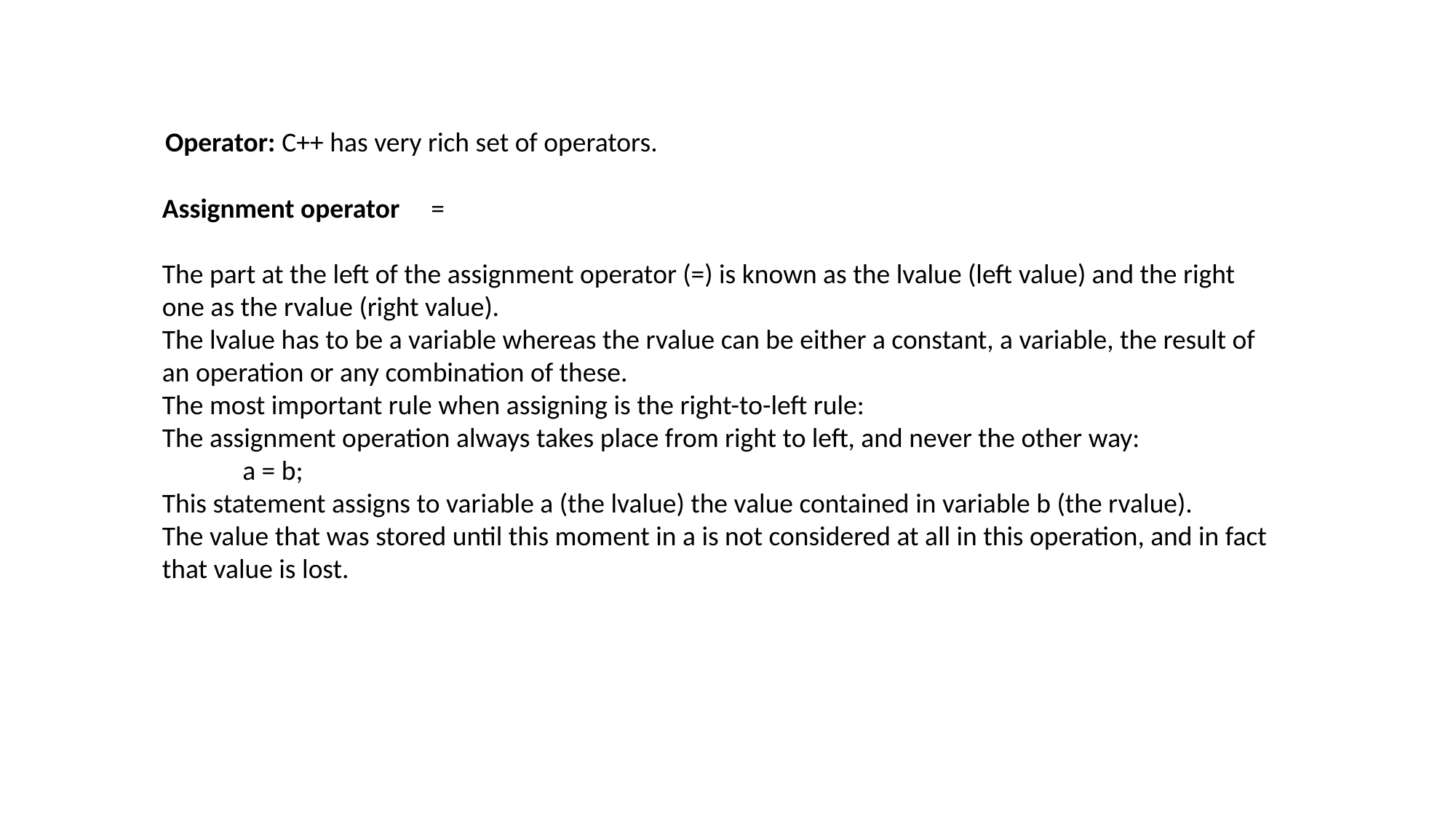

Operator: C++ has very rich set of operators.

Assignment operator     =

The part at the left of the assignment operator (=) is known as the lvalue (left value) and the right one as the rvalue (right value).
The lvalue has to be a variable whereas the rvalue can be either a constant, a variable, the result of an operation or any combination of these.
The most important rule when assigning is the right-to-left rule:
The assignment operation always takes place from right to left, and never the other way:
             a = b;
This statement assigns to variable a (the lvalue) the value contained in variable b (the rvalue).
The value that was stored until this moment in a is not considered at all in this operation, and in fact that value is lost.